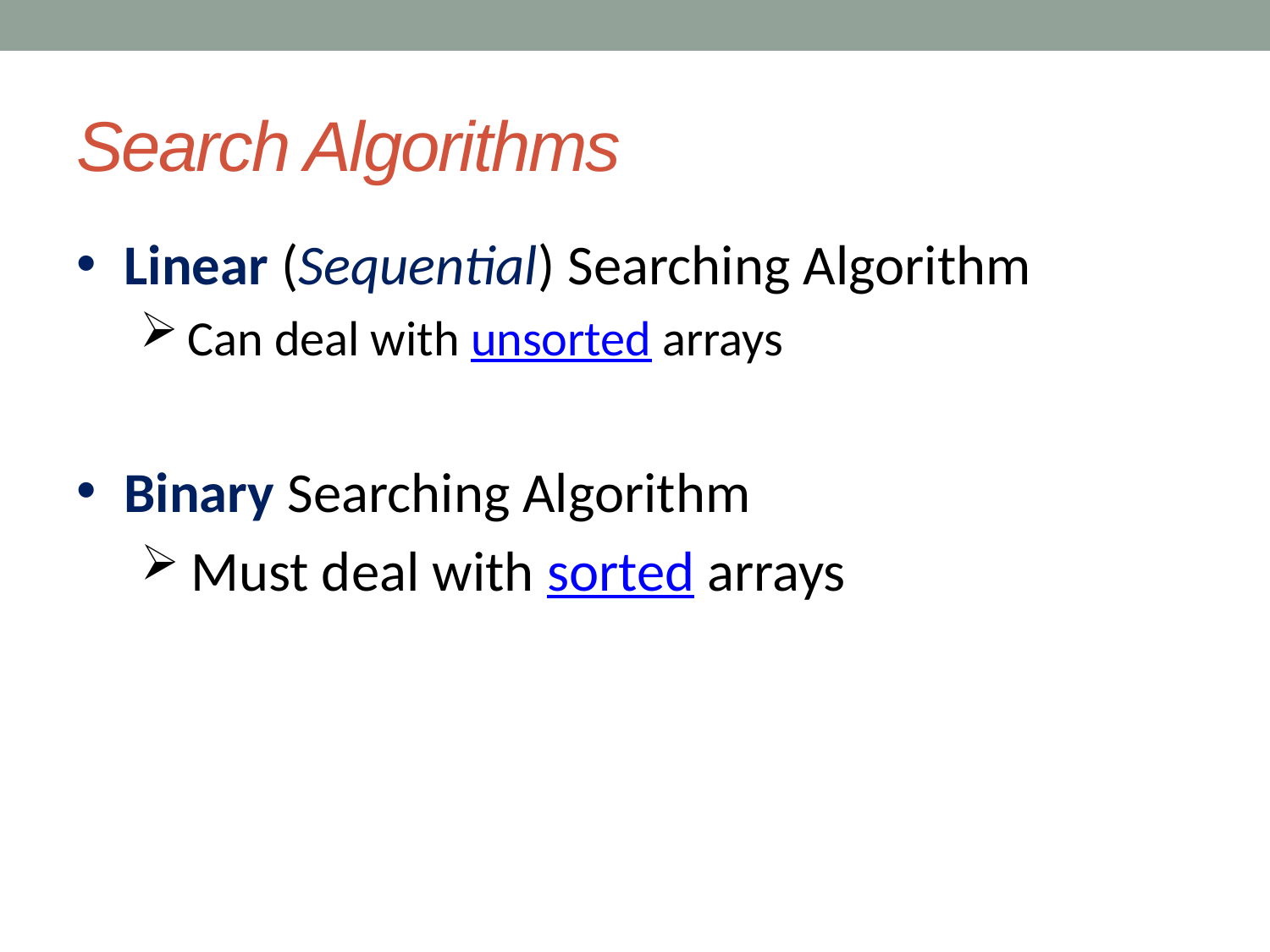

# Search Algorithms
Linear (Sequential) Searching Algorithm
Can deal with unsorted arrays

Binary Searching Algorithm
 Must deal with sorted arrays